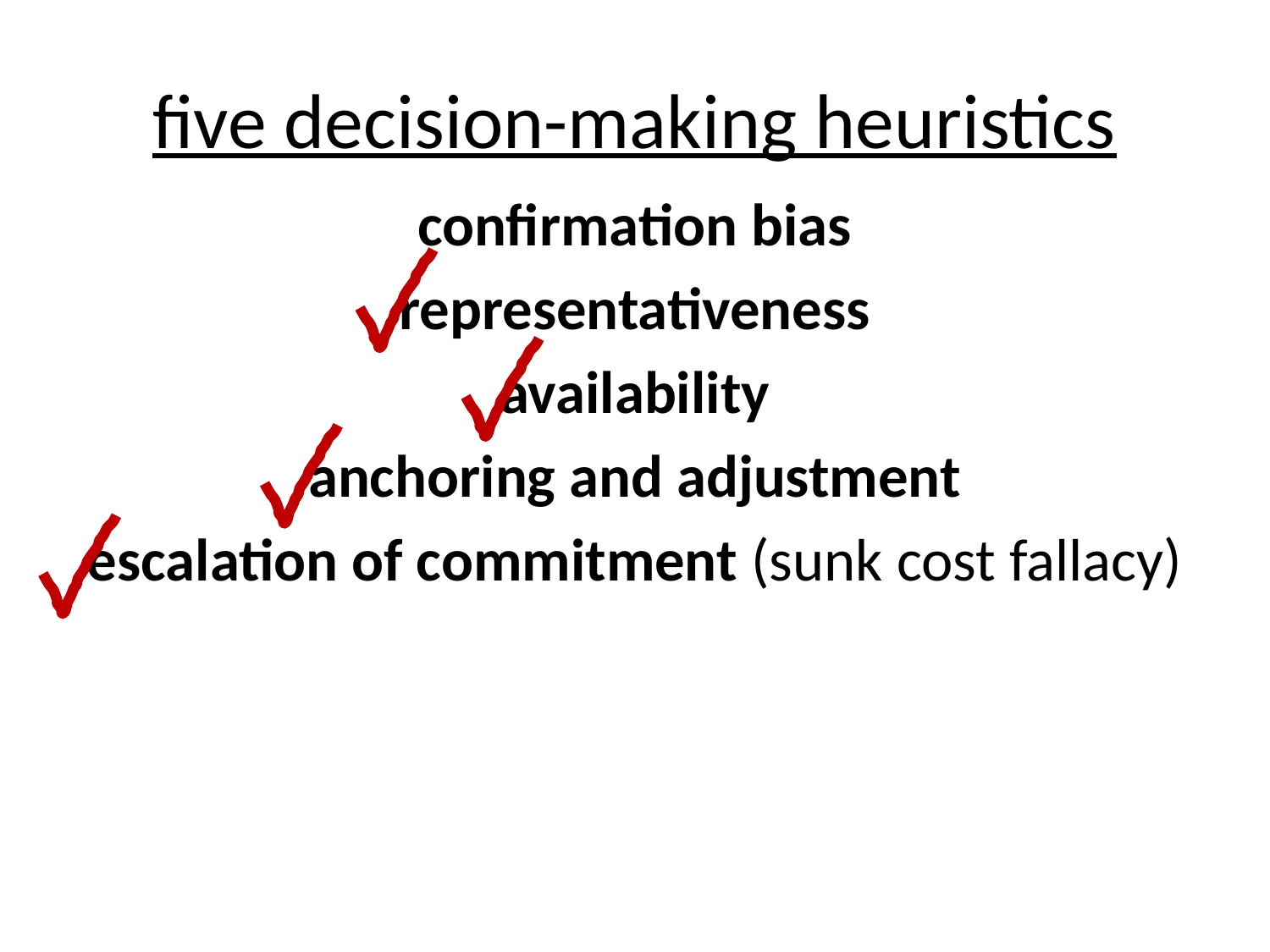

# five decision-making heuristics
confirmation bias
representativeness
availability
anchoring and adjustment
escalation of commitment (sunk cost fallacy)